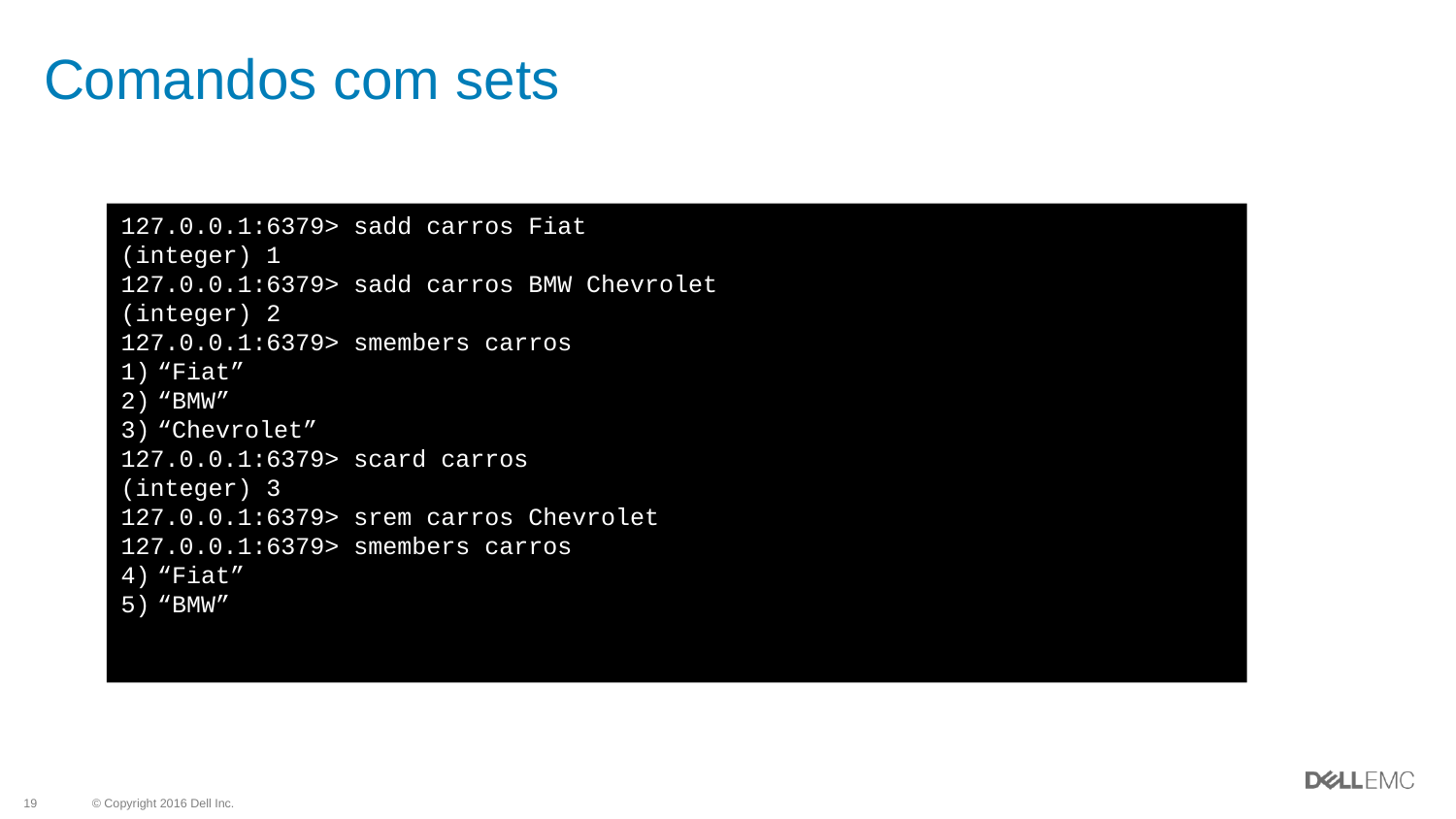

# Comandos com sets
127.0.0.1:6379> sadd carros Fiat
(integer) 1
127.0.0.1:6379> sadd carros BMW Chevrolet
(integer) 2
127.0.0.1:6379> smembers carros
“Fiat”
“BMW”
“Chevrolet”
127.0.0.1:6379> scard carros
(integer) 3
127.0.0.1:6379> srem carros Chevrolet
127.0.0.1:6379> smembers carros
“Fiat”
“BMW”